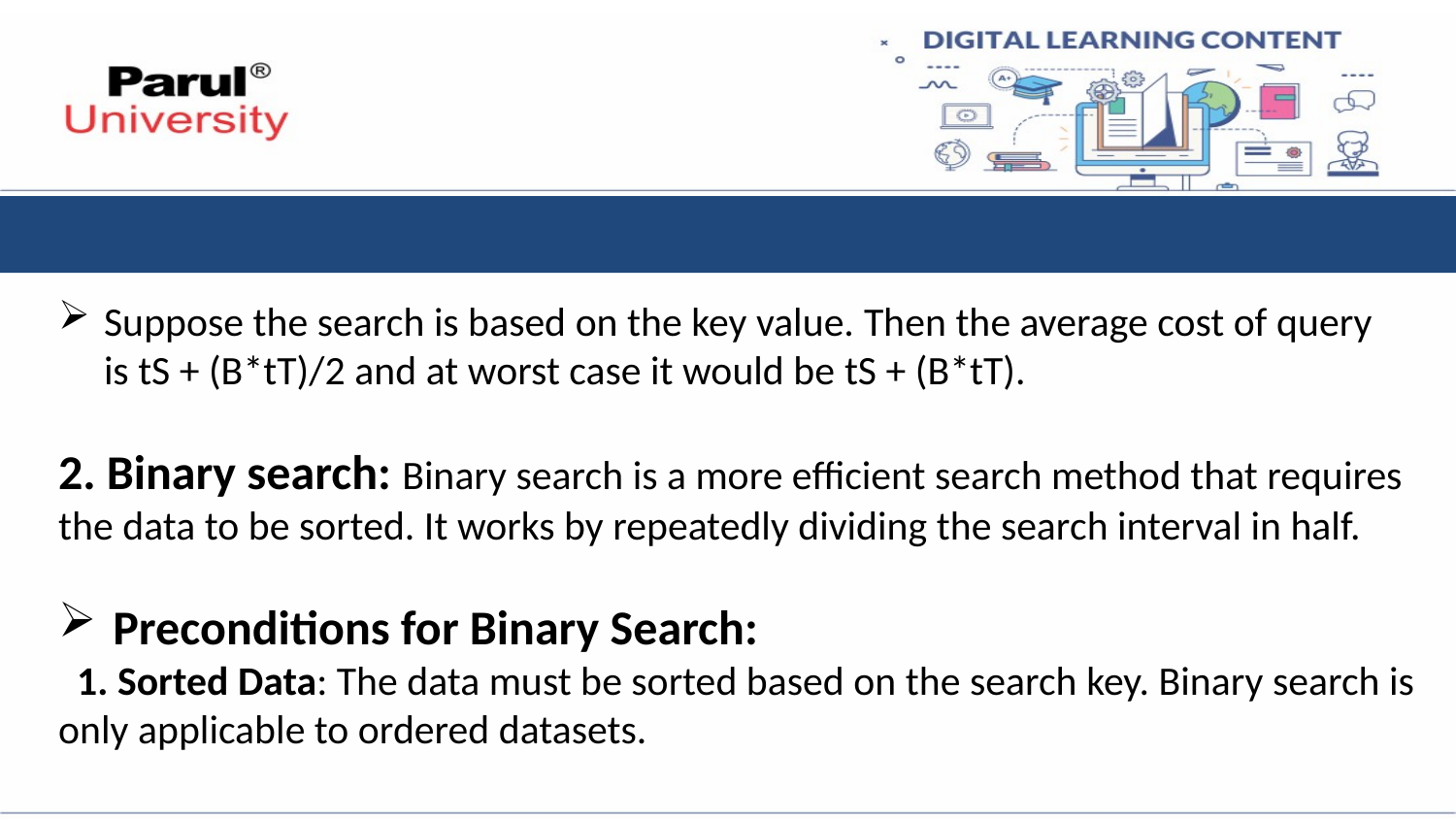

Suppose the search is based on the key value. Then the average cost of query is tS + (B*tT)/2 and at worst case it would be tS + (B*tT).

2. Binary search: Binary search is a more efficient search method that requires the data to be sorted. It works by repeatedly dividing the search interval in half.

Preconditions for Binary Search:
  1. Sorted Data: The data must be sorted based on the search key. Binary search is only applicable to ordered datasets.